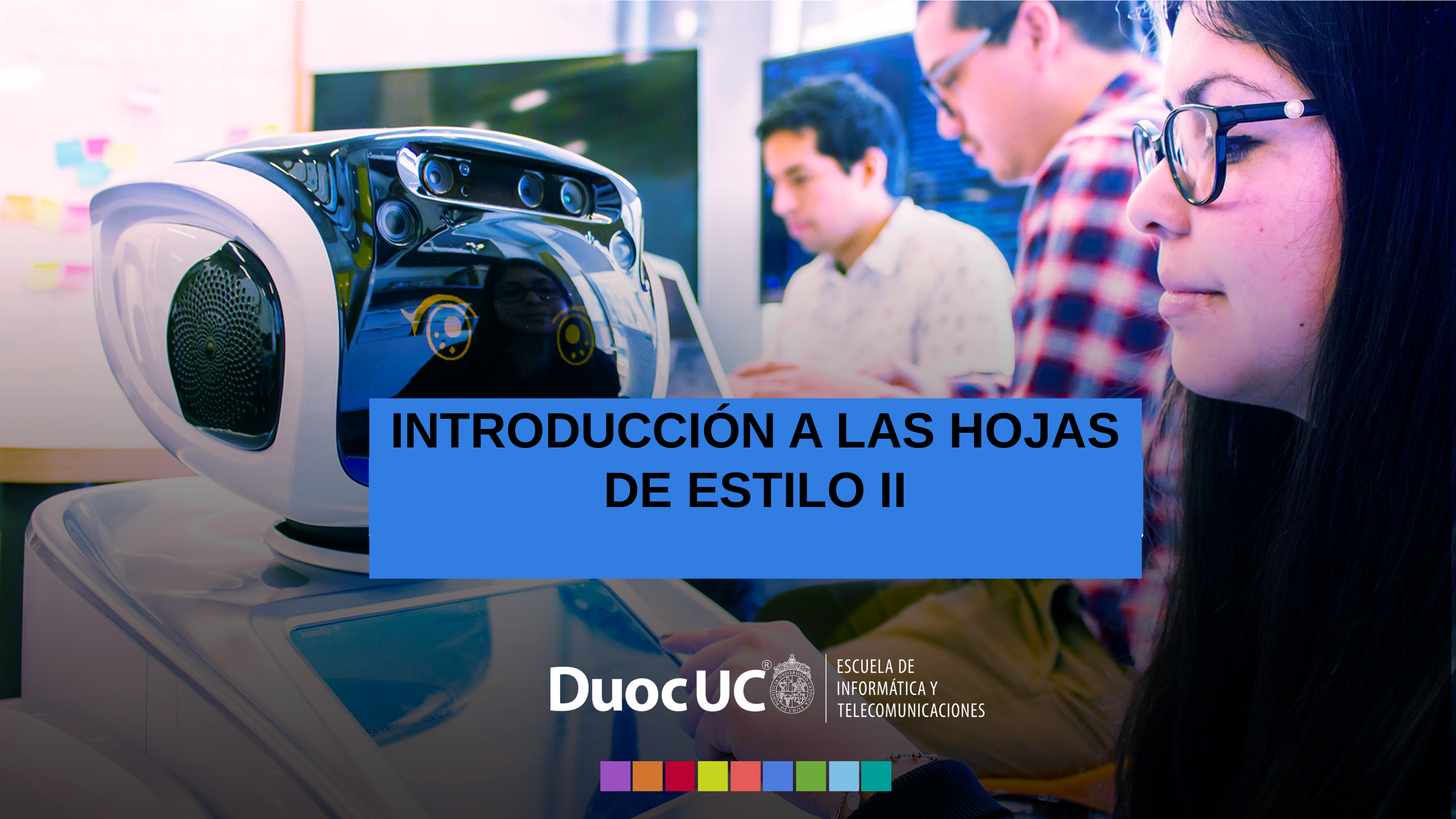

INTRODUCCIÓN A LAS HOJAS DE ESTILO II